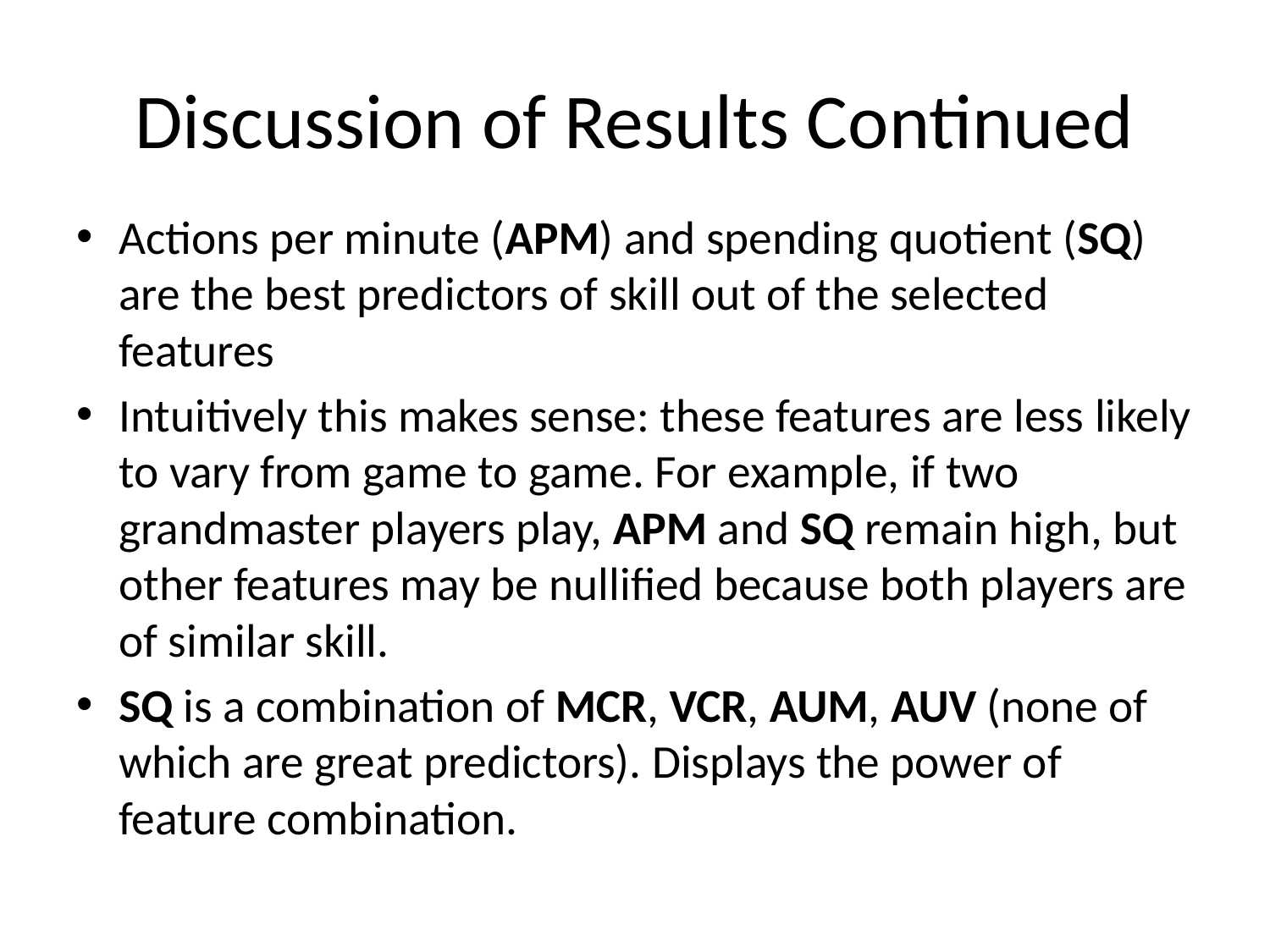

# Discussion of Results Continued
Actions per minute (APM) and spending quotient (SQ) are the best predictors of skill out of the selected features
Intuitively this makes sense: these features are less likely to vary from game to game. For example, if two grandmaster players play, APM and SQ remain high, but other features may be nullified because both players are of similar skill.
SQ is a combination of MCR, VCR, AUM, AUV (none of which are great predictors). Displays the power of feature combination.